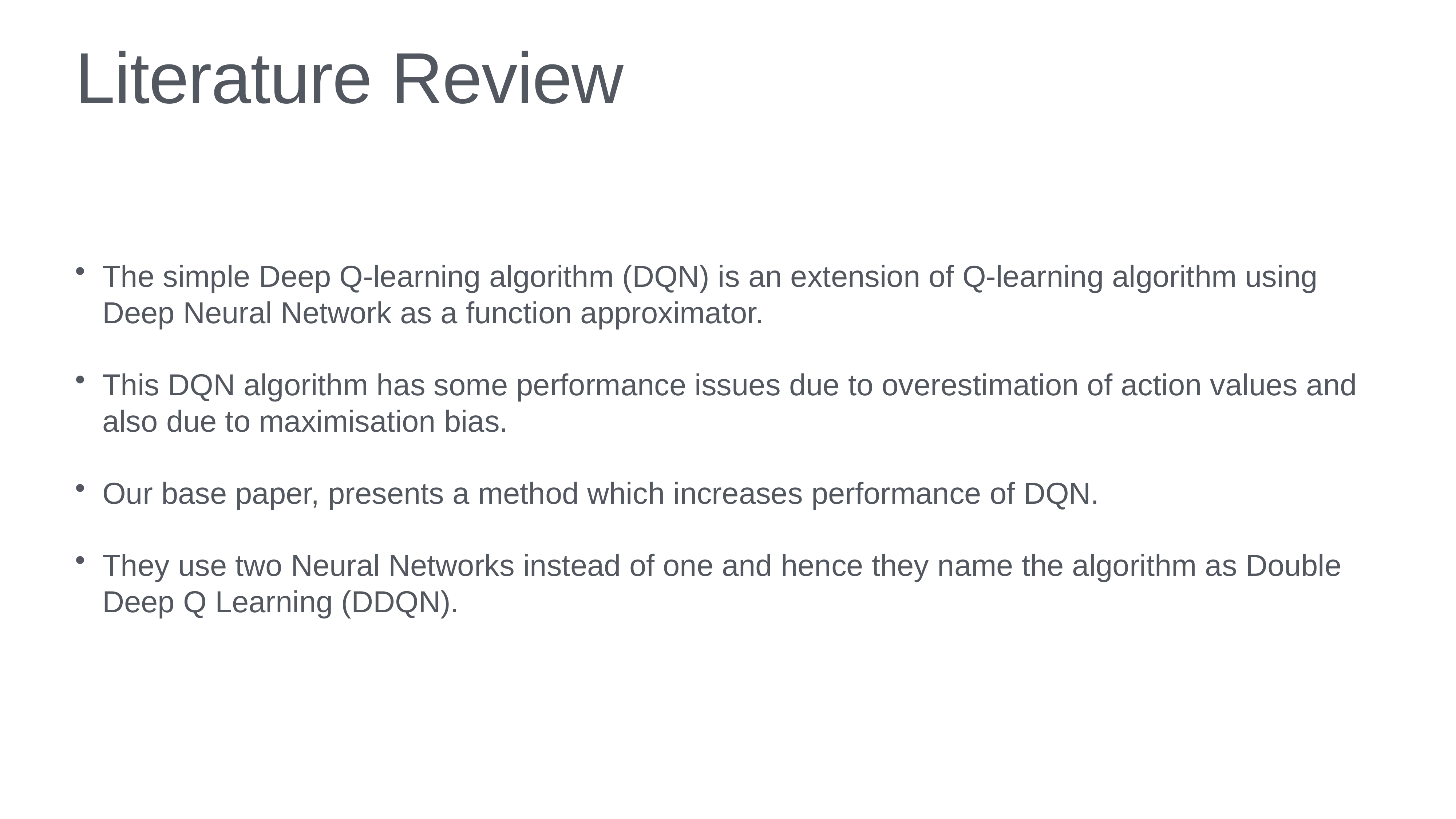

# Literature Review

The simple Deep Q-learning algorithm (DQN) is an extension of Q-learning algorithm using Deep Neural Network as a function approximator.
This DQN algorithm has some performance issues due to overestimation of action values and also due to maximisation bias.
Our base paper, presents a method which increases performance of DQN.
They use two Neural Networks instead of one and hence they name the algorithm as Double Deep Q Learning (DDQN).
3